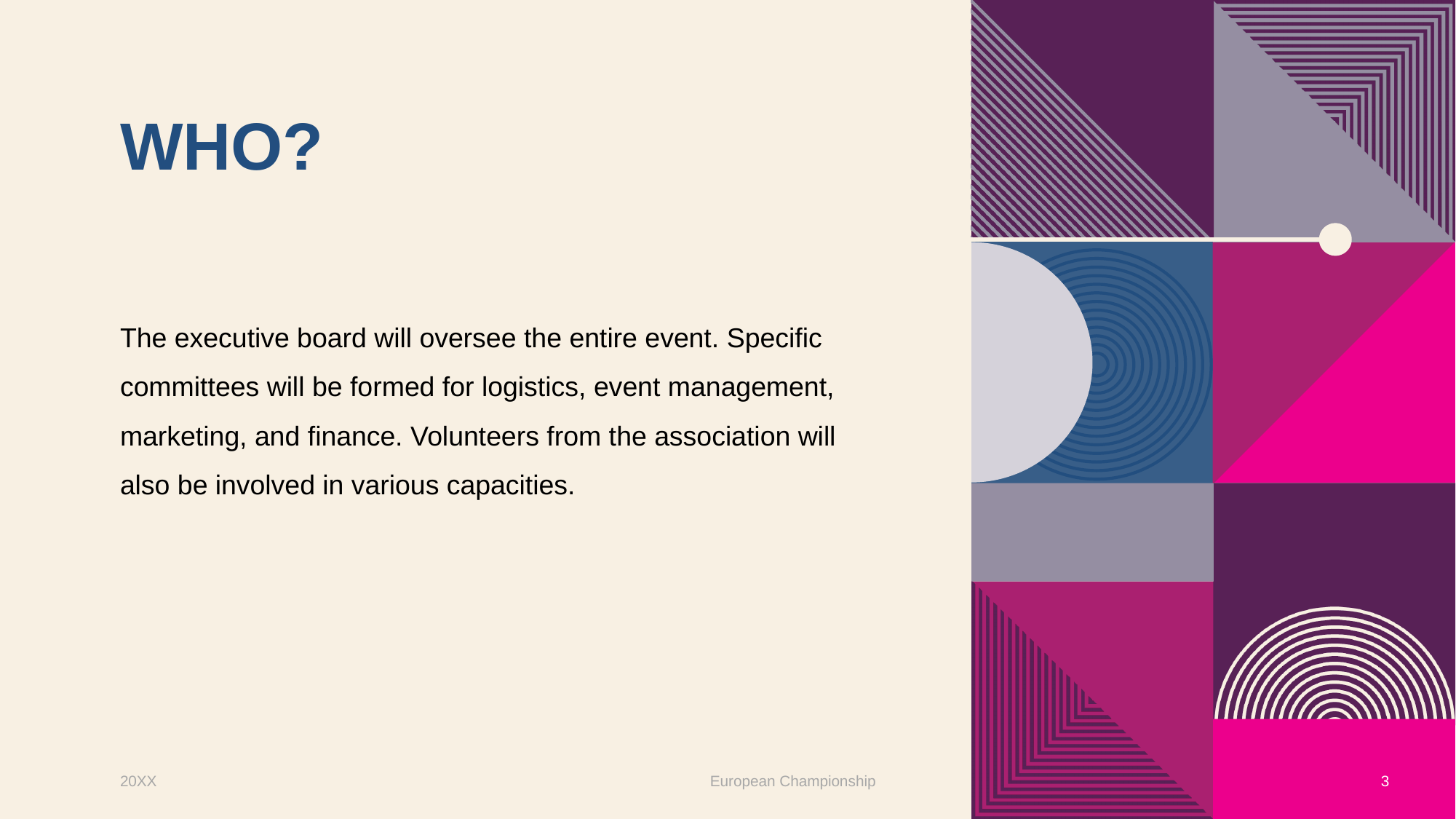

# WHO?

The executive board will oversee the entire event. Specific committees will be formed for logistics, event management, marketing, and finance. Volunteers from the association will also be involved in various capacities.

20XX
European Championship
3